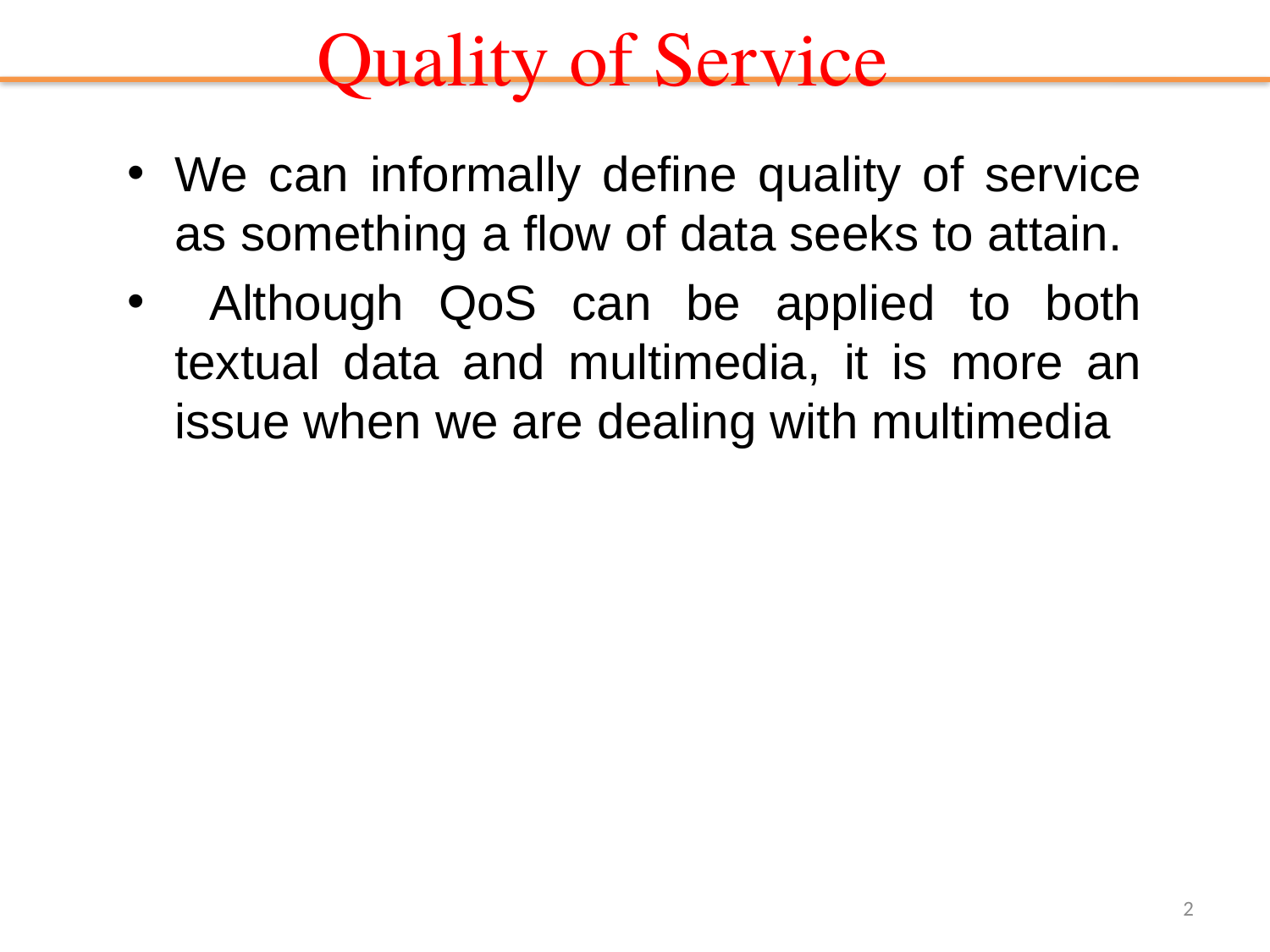

# Quality of Service
We can informally define quality of service as something a flow of data seeks to attain.
 Although QoS can be applied to both textual data and multimedia, it is more an issue when we are dealing with multimedia
2